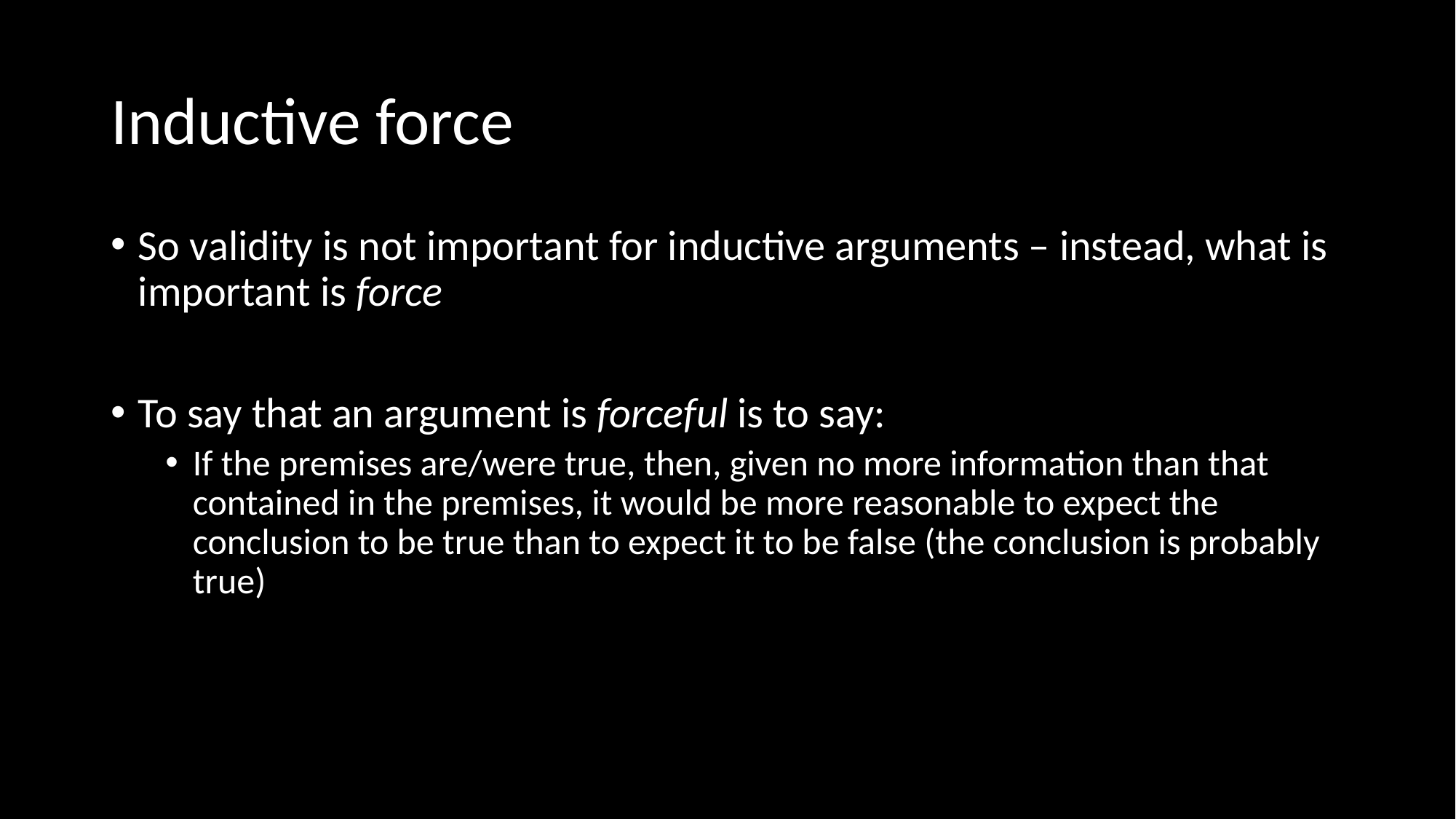

# Inductive force
So validity is not important for inductive arguments – instead, what is important is force

To say that an argument is forceful is to say:
If the premises are/were true, then, given no more information than that contained in the premises, it would be more reasonable to expect the conclusion to be true than to expect it to be false (the conclusion is probably true)